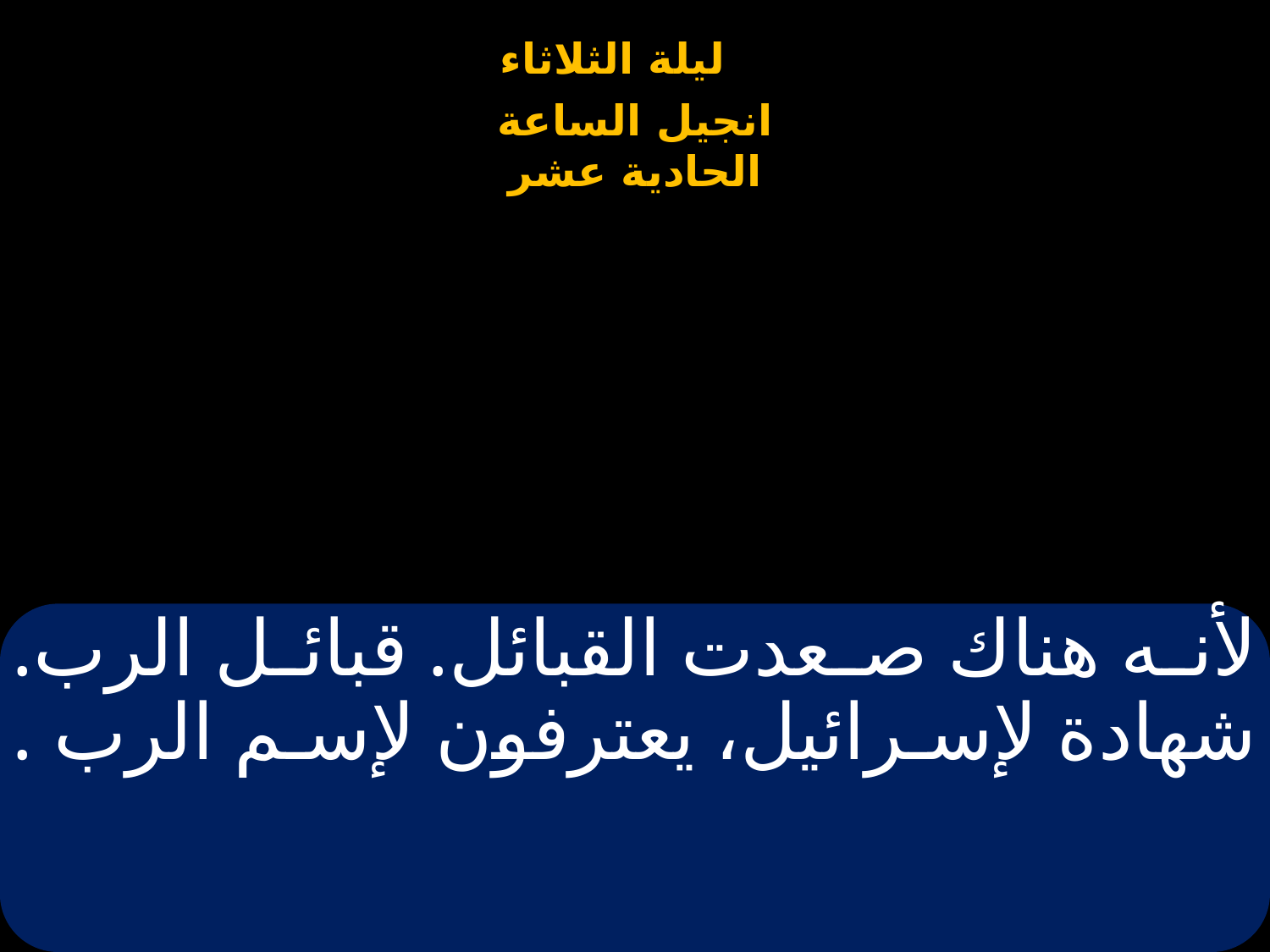

# لأنه هناك صعدت القبائل. قبائل الرب. شهادة لإسرائيل، يعترفون لإسم الرب .